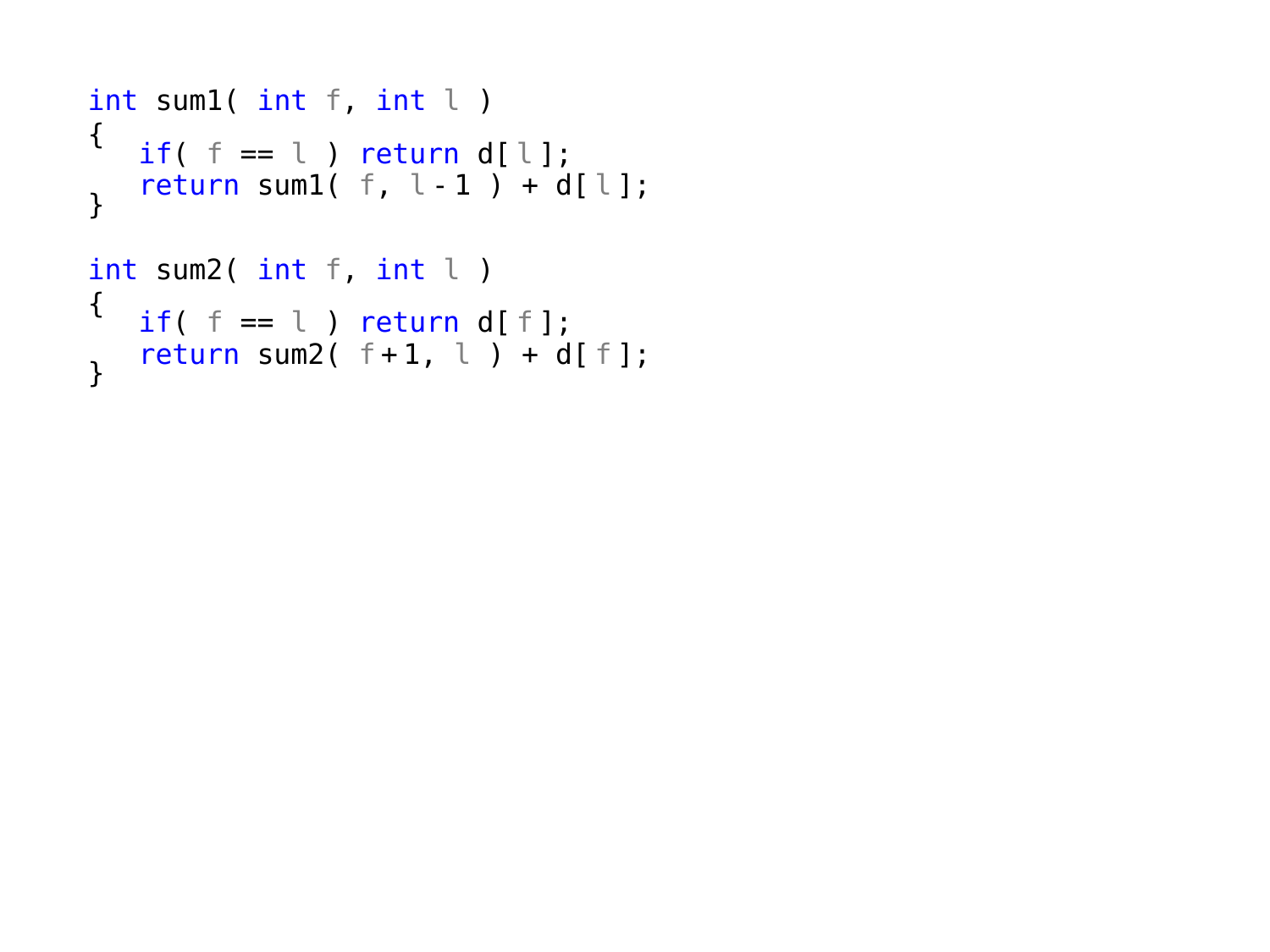

int sum1( int f, int l )
{
   if( f == l ) return d[l];
   return sum1( f, l-1 ) + d[l];
}

int sum2( int f, int l )
{
   if( f == l ) return d[f];
   return sum2( f+1, l ) + d[f];
}